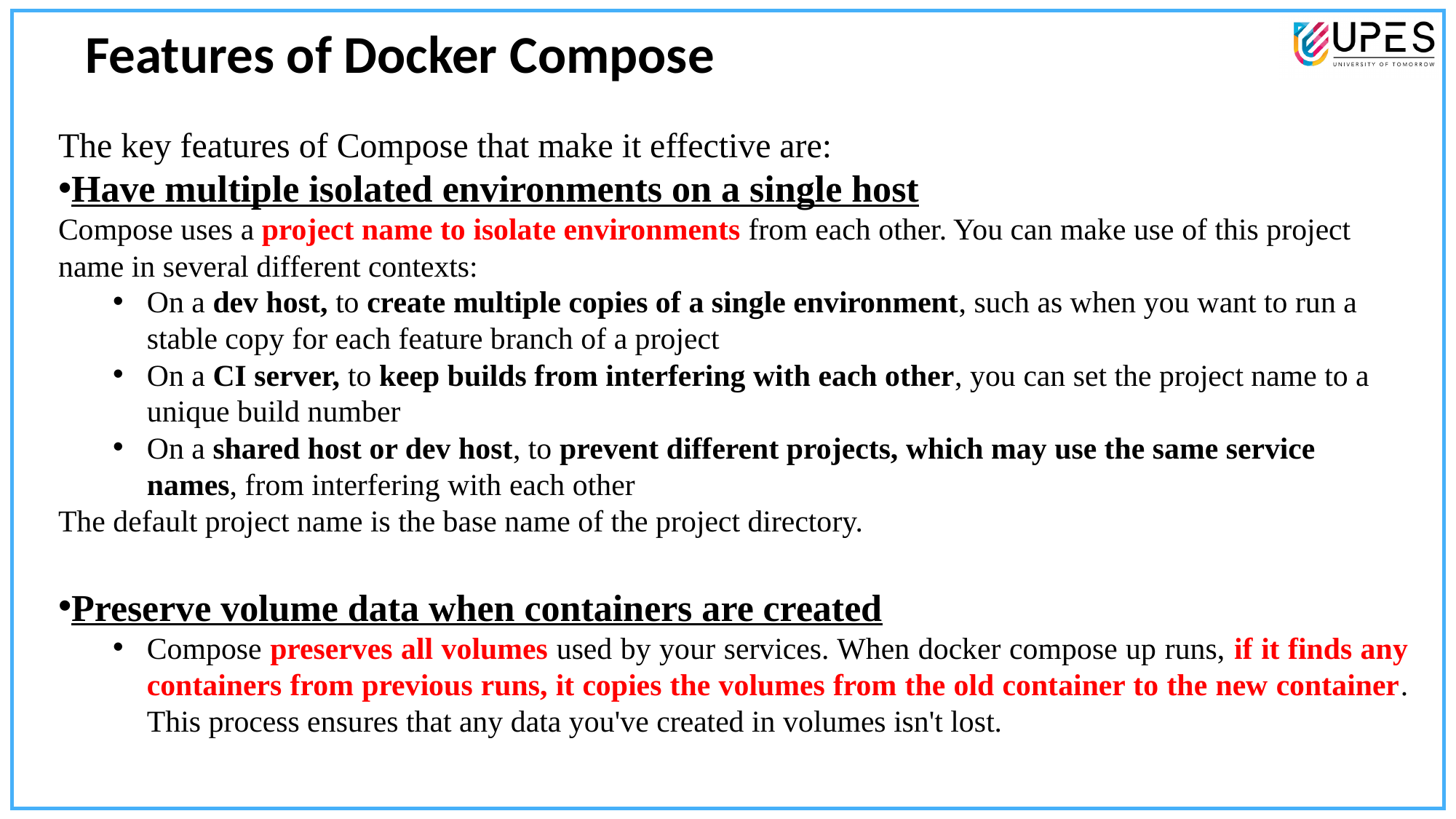

Features of Docker Compose
The key features of Compose that make it effective are:
Have multiple isolated environments on a single host
Compose uses a project name to isolate environments from each other. You can make use of this project name in several different contexts:
On a dev host, to create multiple copies of a single environment, such as when you want to run a stable copy for each feature branch of a project
On a CI server, to keep builds from interfering with each other, you can set the project name to a unique build number
On a shared host or dev host, to prevent different projects, which may use the same service names, from interfering with each other
The default project name is the base name of the project directory.

Preserve volume data when containers are created
Compose preserves all volumes used by your services. When docker compose up runs, if it finds any containers from previous runs, it copies the volumes from the old container to the new container. This process ensures that any data you've created in volumes isn't lost.